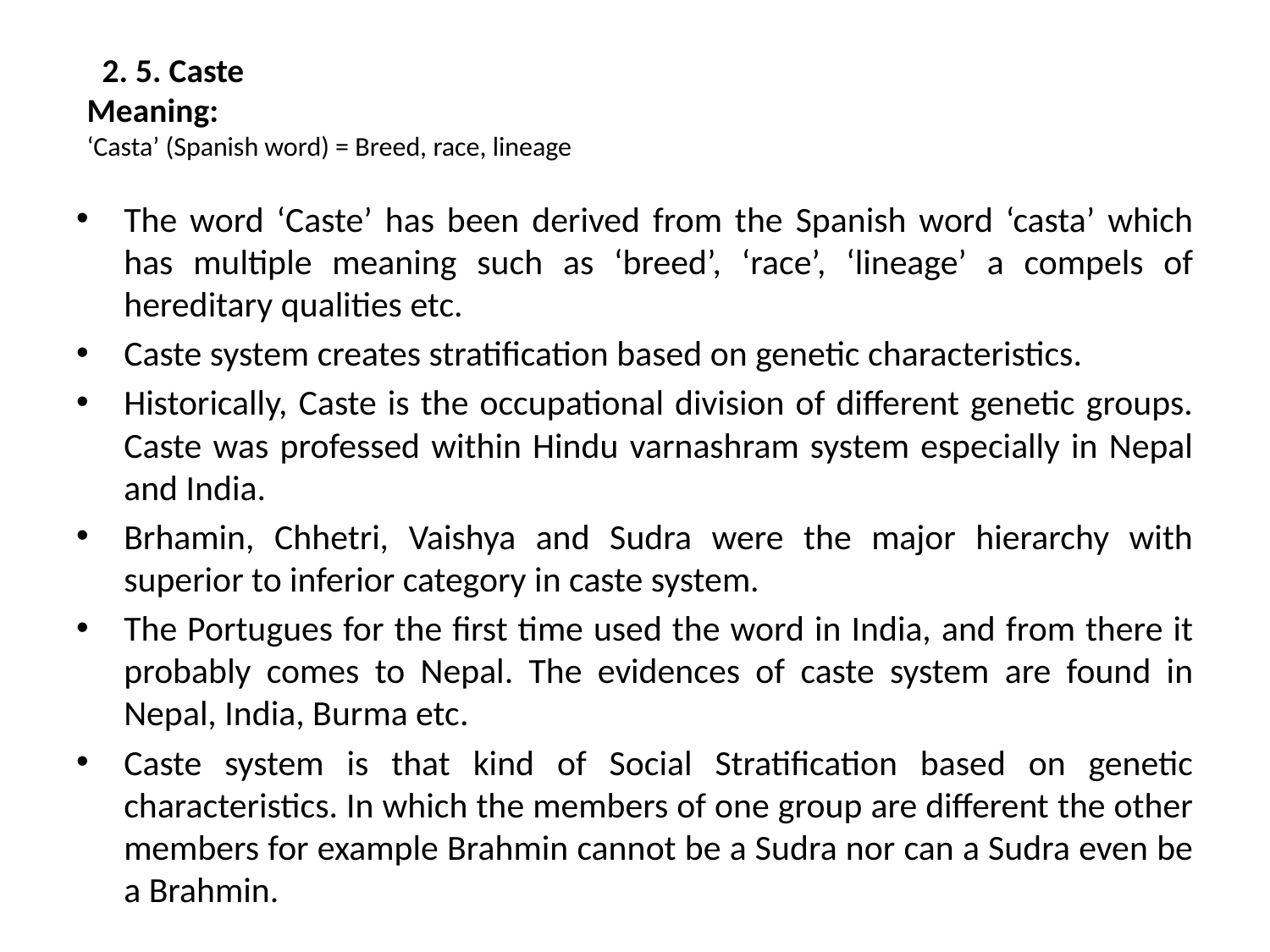

# 2. 5. Caste Meaning: ‘Casta’ (Spanish word) = Breed, race, lineage
The word ‘Caste’ has been derived from the Spanish word ‘casta’ which has multiple meaning such as ‘breed’, ‘race’, ‘lineage’ a compels of hereditary qualities etc.
Caste system creates stratification based on genetic characteristics.
Historically, Caste is the occupational division of different genetic groups. Caste was professed within Hindu varnashram system especially in Nepal and India.
Brhamin, Chhetri, Vaishya and Sudra were the major hierarchy with superior to inferior category in caste system.
The Portugues for the first time used the word in India, and from there it probably comes to Nepal. The evidences of caste system are found in Nepal, India, Burma etc.
Caste system is that kind of Social Stratification based on genetic characteristics. In which the members of one group are different the other members for example Brahmin cannot be a Sudra nor can a Sudra even be a Brahmin.